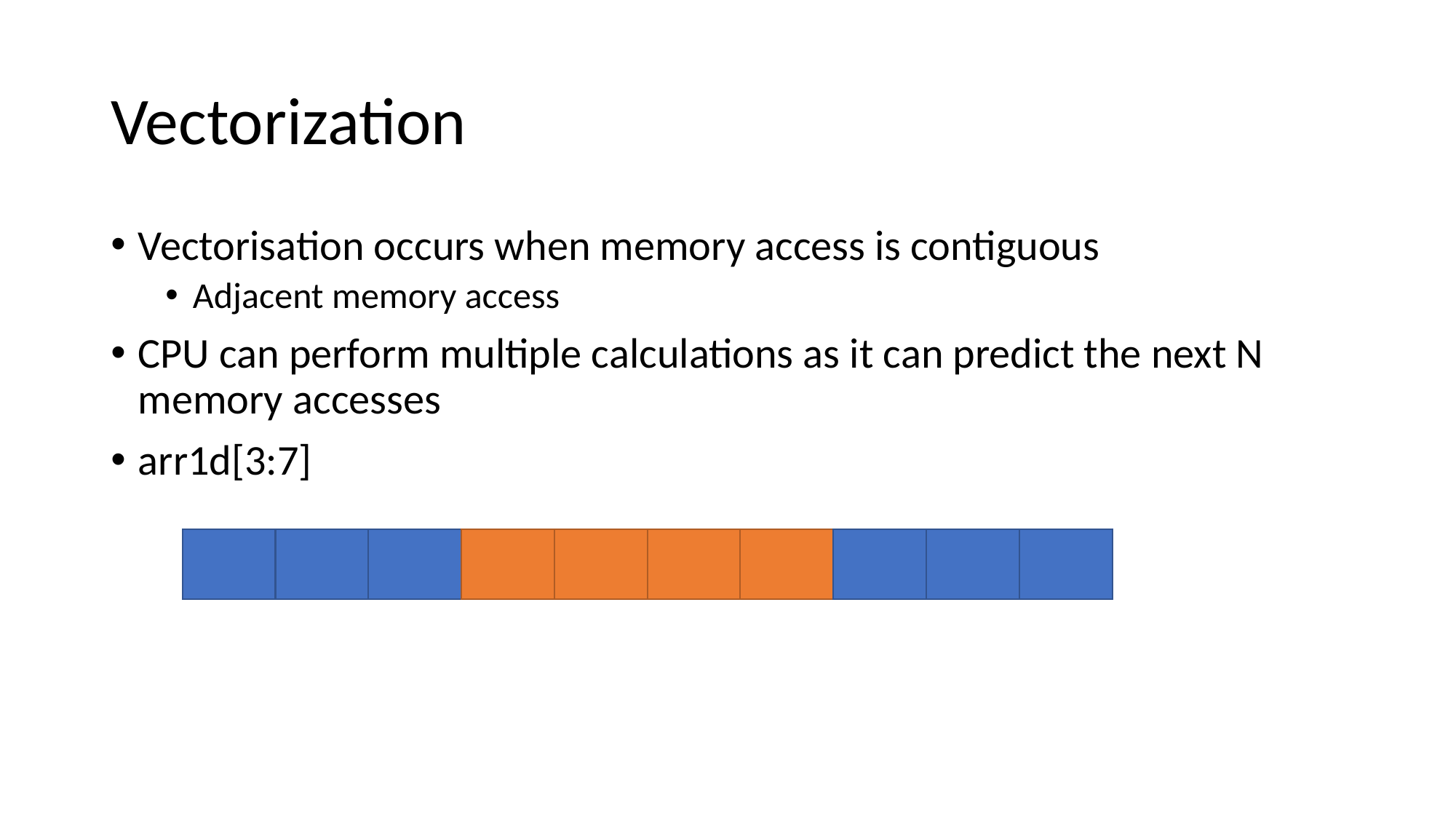

# Vectorization
Vectorisation occurs when memory access is contiguous
Adjacent memory access
CPU can perform multiple calculations as it can predict the next N memory accesses
arr1d[3:7]